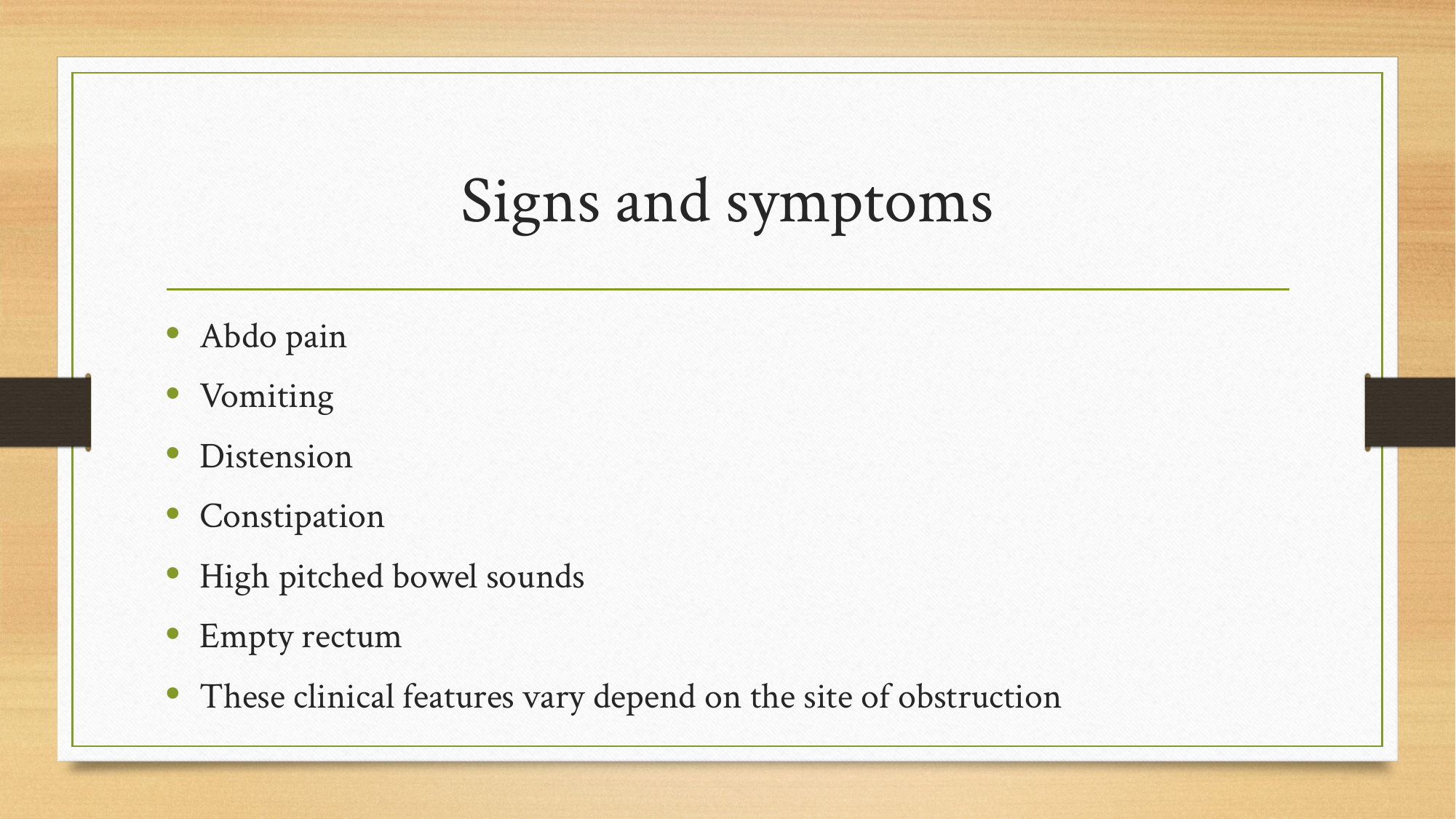

# Signs and symptoms
Abdo pain
Vomiting
Distension
Constipation
High pitched bowel sounds
Empty rectum
These clinical features vary depend on the site of obstruction